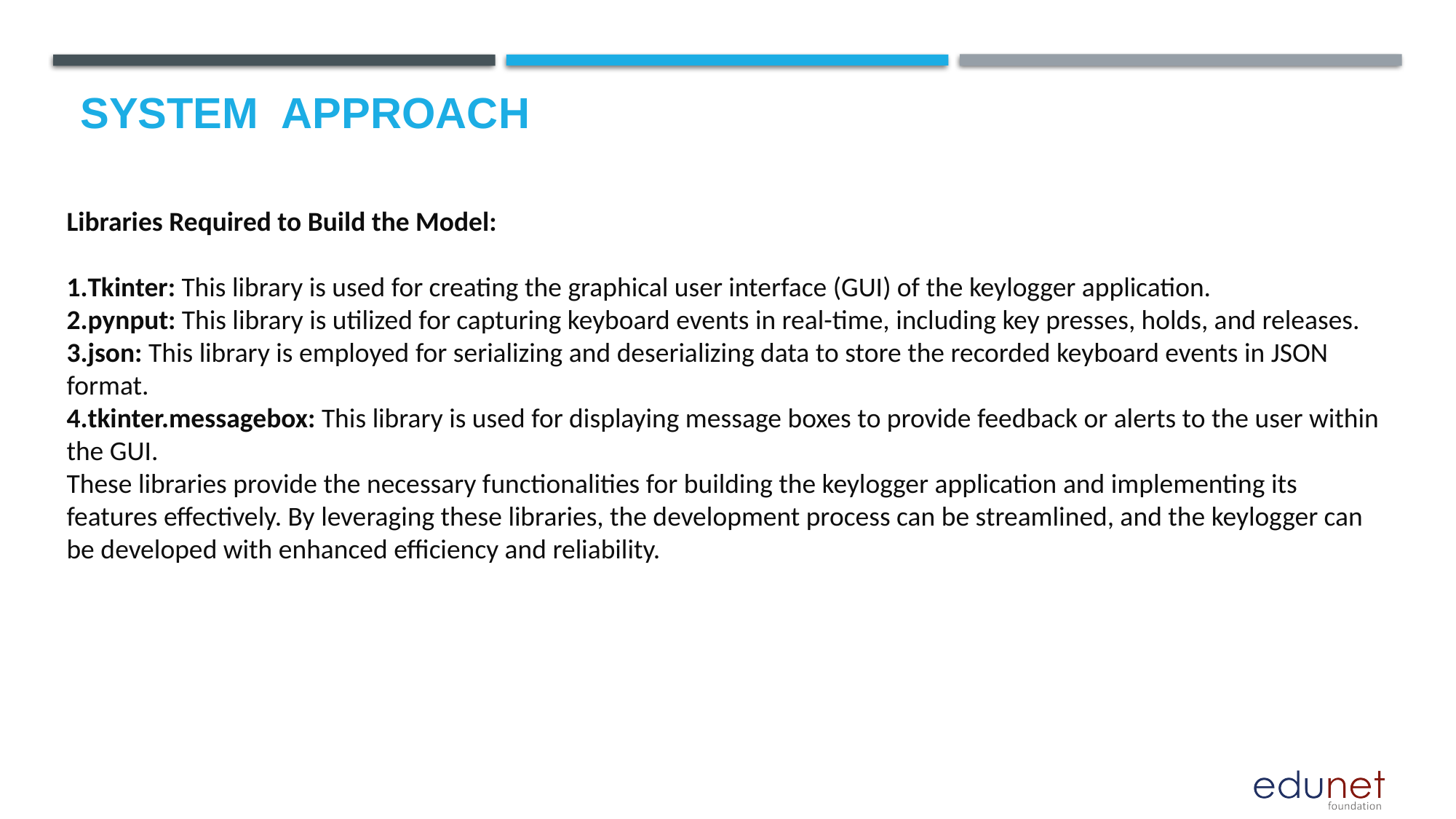

# System  Approach
Libraries Required to Build the Model:

Tkinter: This library is used for creating the graphical user interface (GUI) of the keylogger application.
pynput: This library is utilized for capturing keyboard events in real-time, including key presses, holds, and releases.
json: This library is employed for serializing and deserializing data to store the recorded keyboard events in JSON format.
tkinter.messagebox: This library is used for displaying message boxes to provide feedback or alerts to the user within the GUI.
These libraries provide the necessary functionalities for building the keylogger application and implementing its features effectively. By leveraging these libraries, the development process can be streamlined, and the keylogger can be developed with enhanced efficiency and reliability.